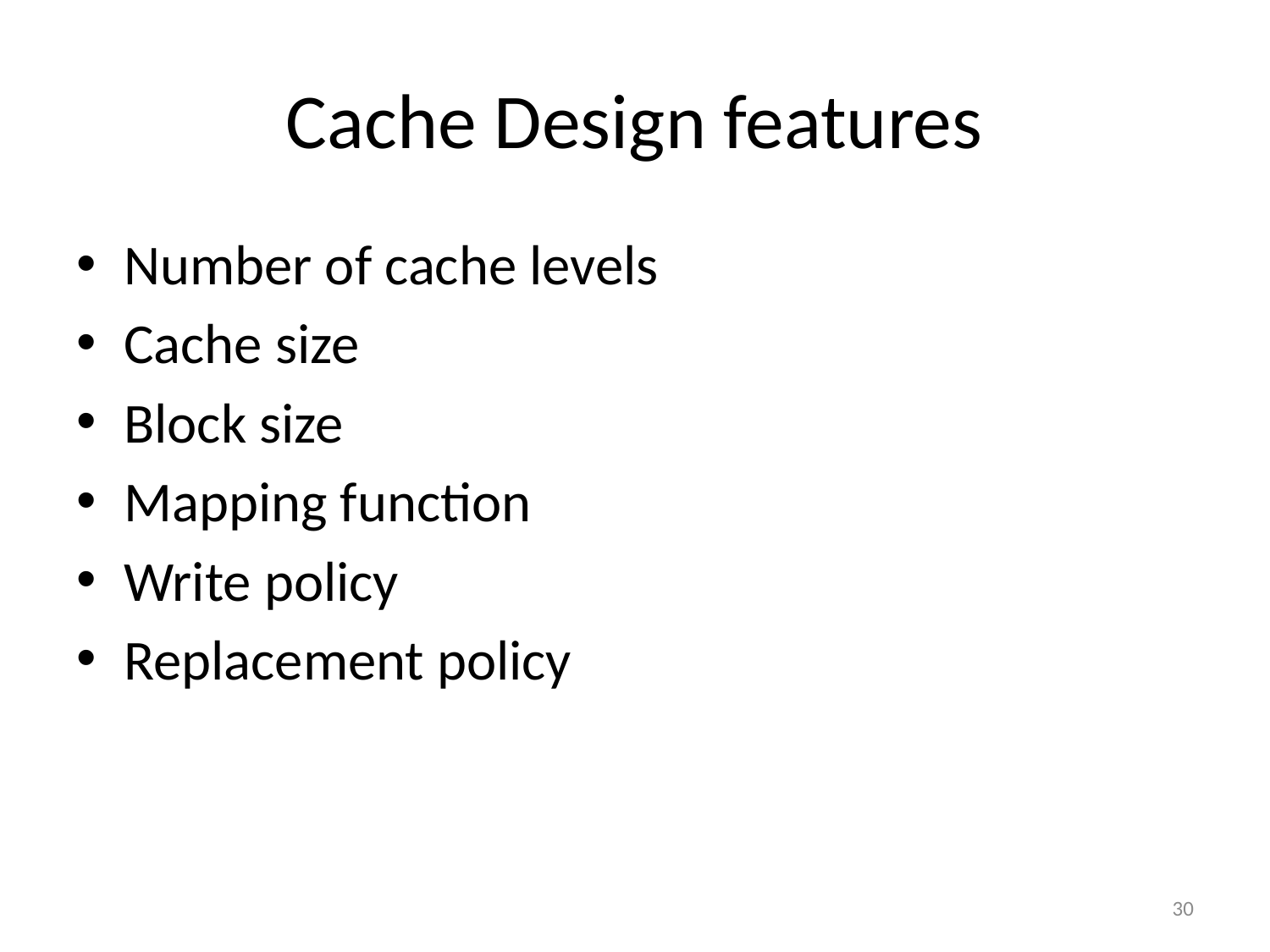

# Cache Design features
Number of cache levels
Cache size
Block size
Mapping function
Write policy
Replacement policy
30